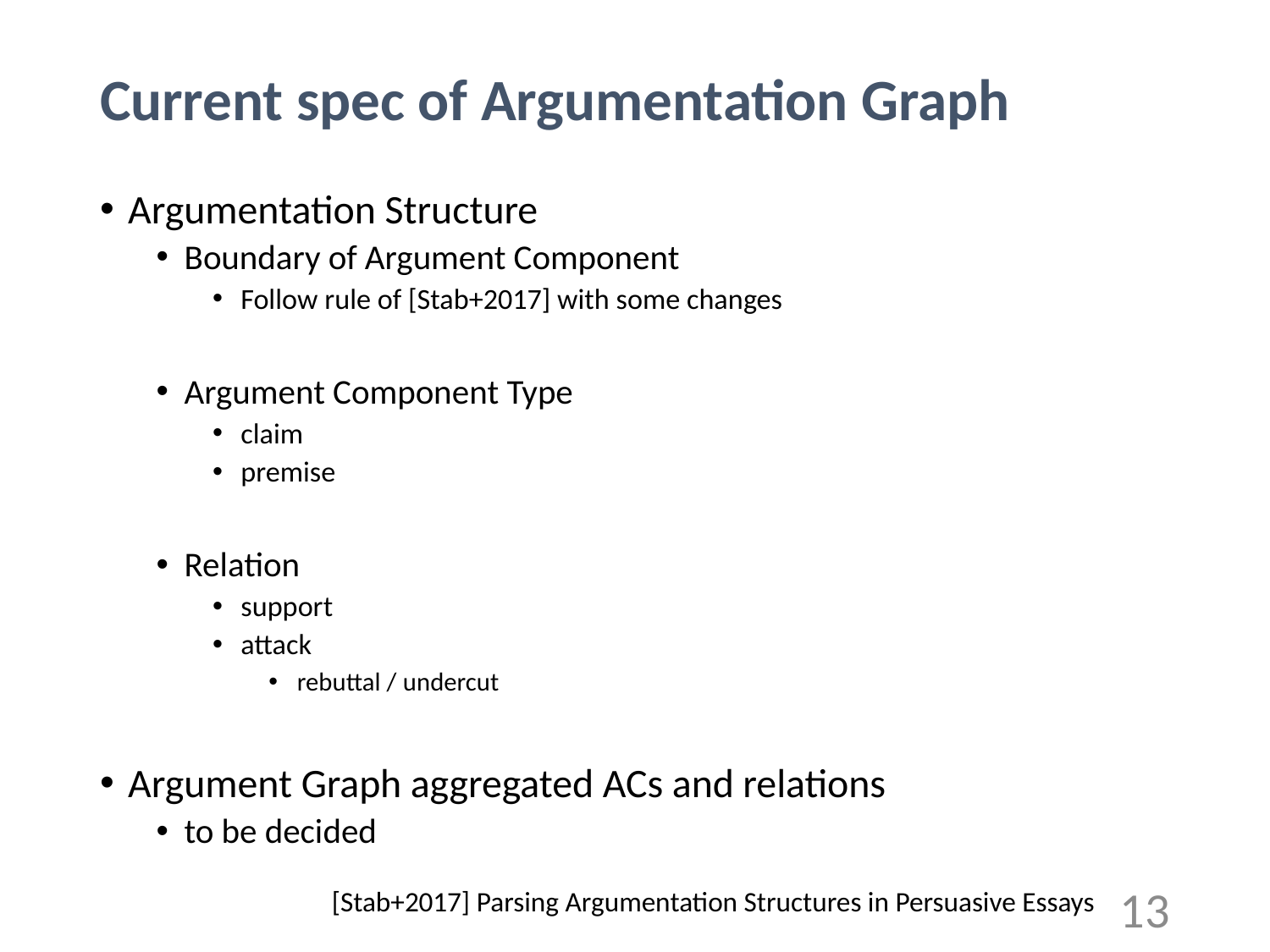

# Current spec of Argumentation Graph
Argumentation Structure
Boundary of Argument Component
Follow rule of [Stab+2017] with some changes

Argument Component Type
claim
premise

Relation
support
attack
rebuttal / undercut

Argument Graph aggregated ACs and relations
to be decided
[Stab+2017] Parsing Argumentation Structures in Persuasive Essays
13